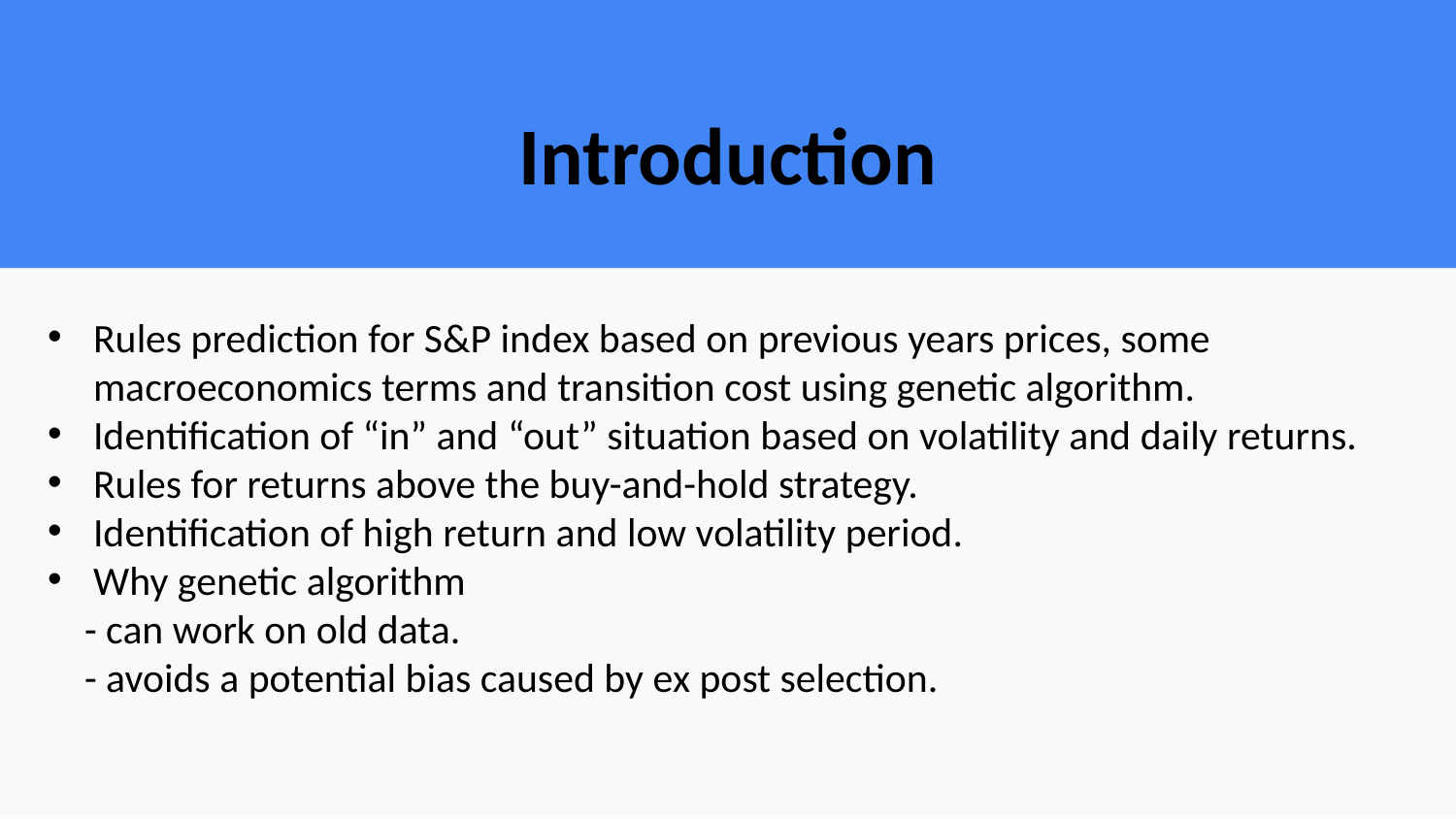

# Introduction
Rules prediction for S&P index based on previous years prices, some macroeconomics terms and transition cost using genetic algorithm.
Identification of “in” and “out” situation based on volatility and daily returns.
Rules for returns above the buy-and-hold strategy.
Identification of high return and low volatility period.
Why genetic algorithm
    - can work on old data.
    - avoids a potential bias caused by ex post selection.